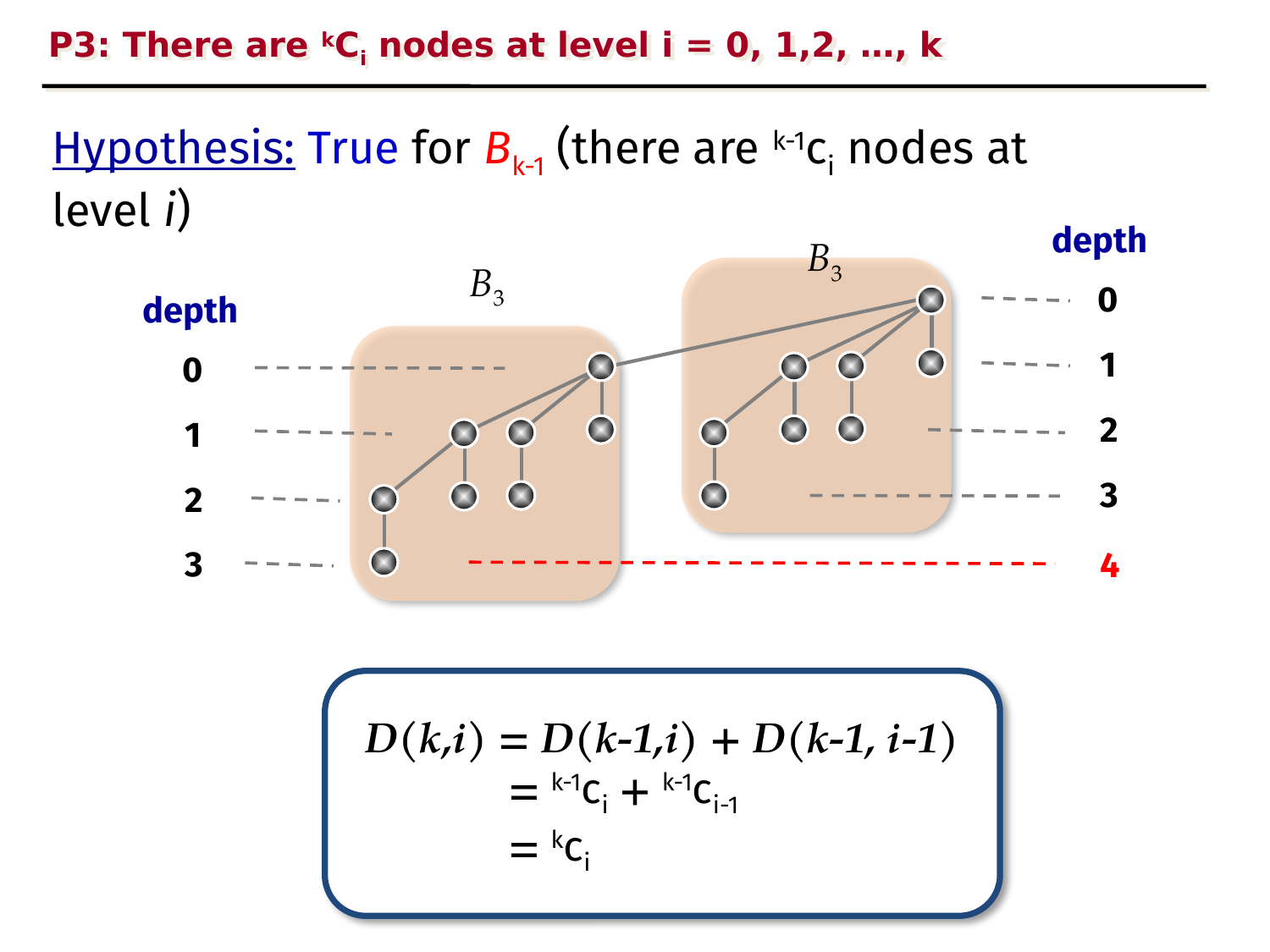

P3: There are kCi nodes at level i = 0, 1,2, …, k

Hypothesis: True for Bk-1 (there are k-1ci nodes at level i)
depth
B3
B3

0
depth

1
0

2
1
3
2
3
4
D(k,i) = D(k-1,i) + D(k-1, i-1)
               = k-1ci + k-1ci-1
	   = kci